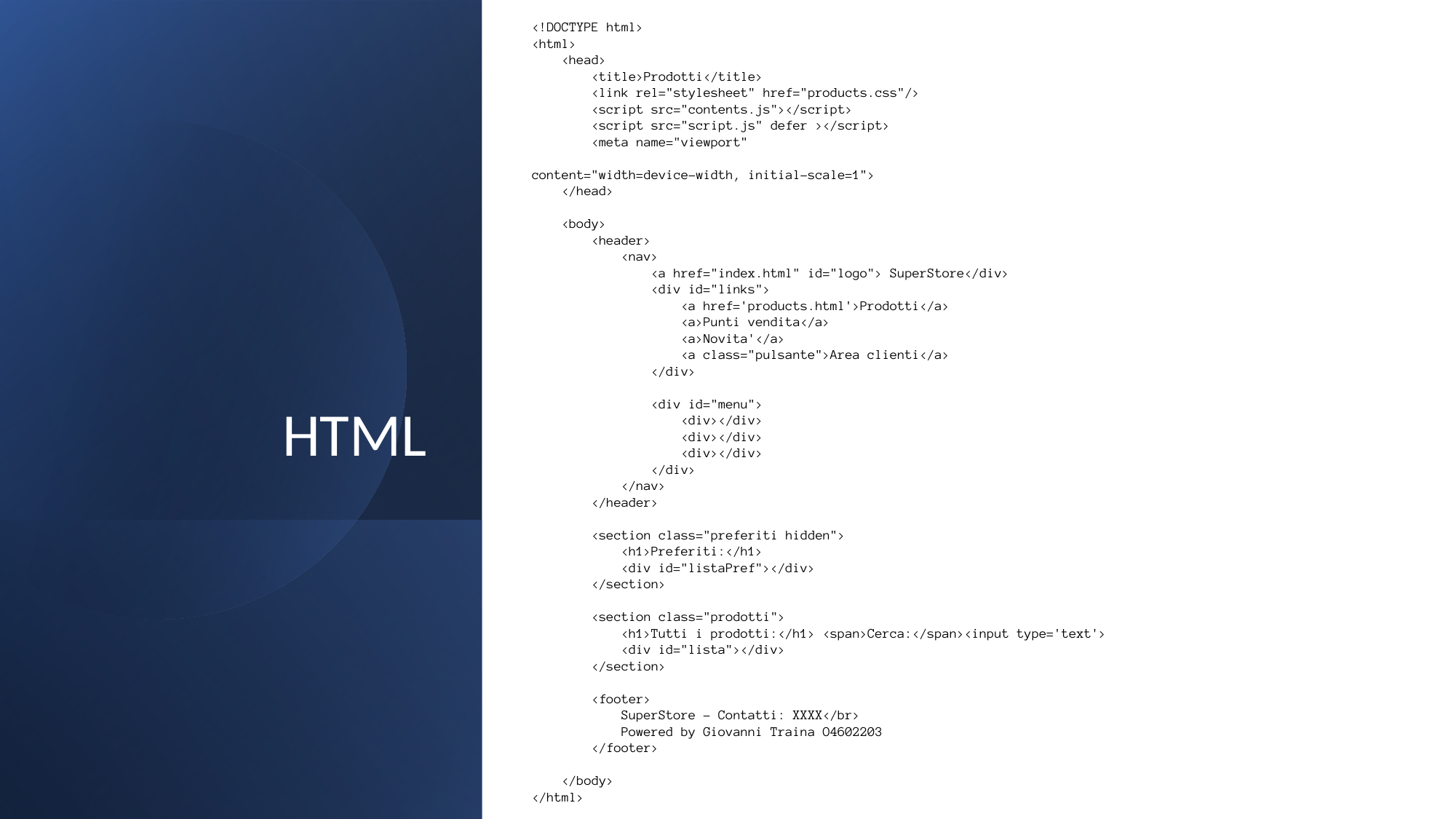

<!DOCTYPE html>
<html>
    <head>
        <title>Prodotti</title>
        <link rel="stylesheet" href="products.css"/>
        <script src="contents.js"></script>
        <script src="script.js" defer ></script>
        <meta name="viewport"
content="width=device-width, initial-scale=1">
    </head>
    <body>
        <header>
            <nav>
                <a href="index.html" id="logo"> SuperStore</div>
                <div id="links">
                    <a href='products.html'>Prodotti</a>
                    <a>Punti vendita</a>
                    <a>Novita'</a>
                    <a class="pulsante">Area clienti</a>
                </div>
                <div id="menu">
                    <div></div>
                    <div></div>
                    <div></div>
                </div>
            </nav>
        </header>
        <section class="preferiti hidden">
            <h1>Preferiti:</h1>
            <div id="listaPref"></div>
        </section>
        <section class="prodotti">
            <h1>Tutti i prodotti:</h1> <span>Cerca:</span><input type='text'>
            <div id="lista"></div>
        </section>

        <footer>
            SuperStore - Contatti: XXXX</br>
            Powered by Giovanni Traina O4602203
        </footer>

    </body>
</html>

# HTML